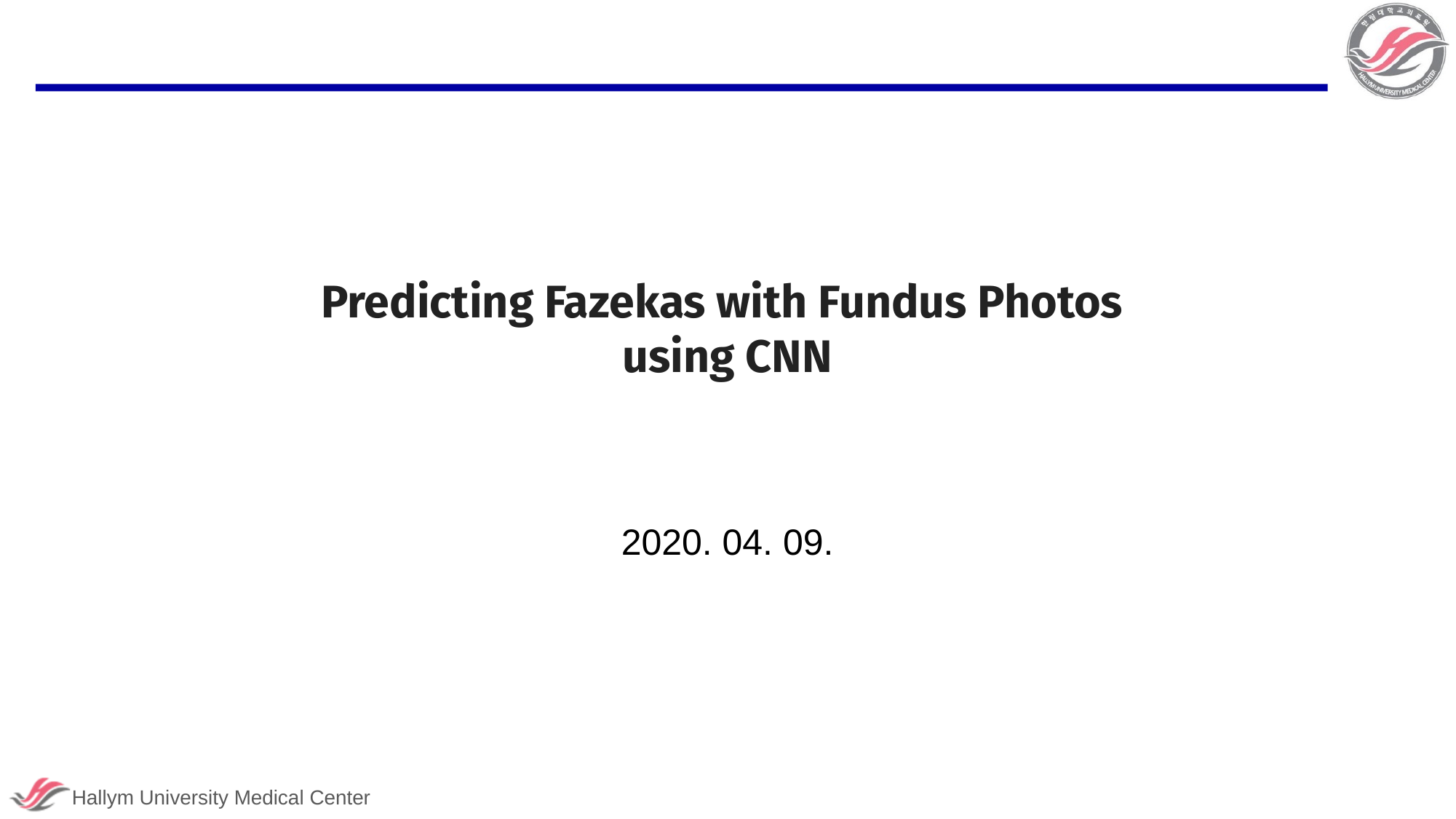

# Predicting Fazekas with Fundus Photos using CNN
2020. 04. 09.